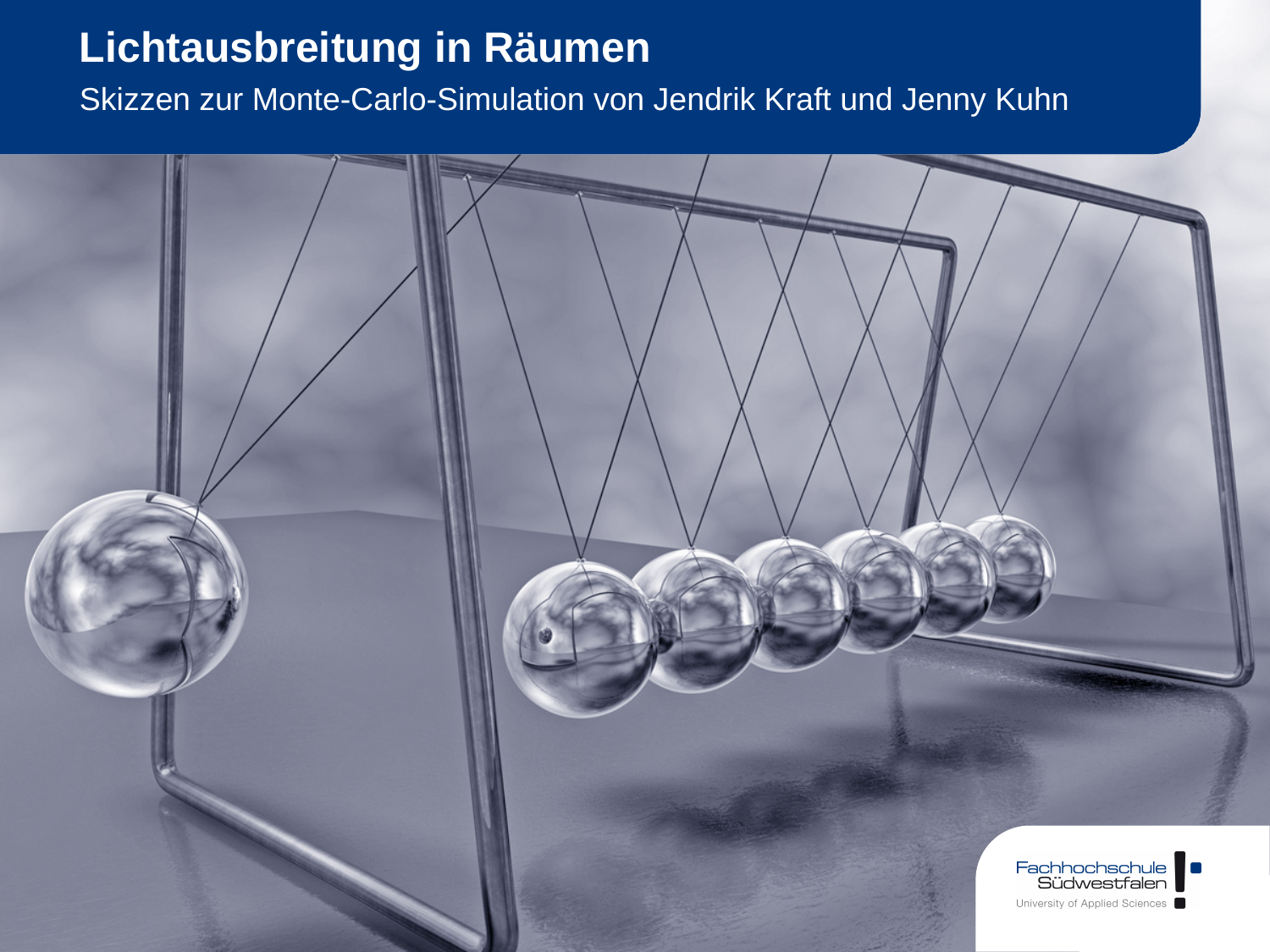

# Lichtausbreitung in Räumen
Skizzen zur Monte-Carlo-Simulation von Jendrik Kraft und Jenny Kuhn